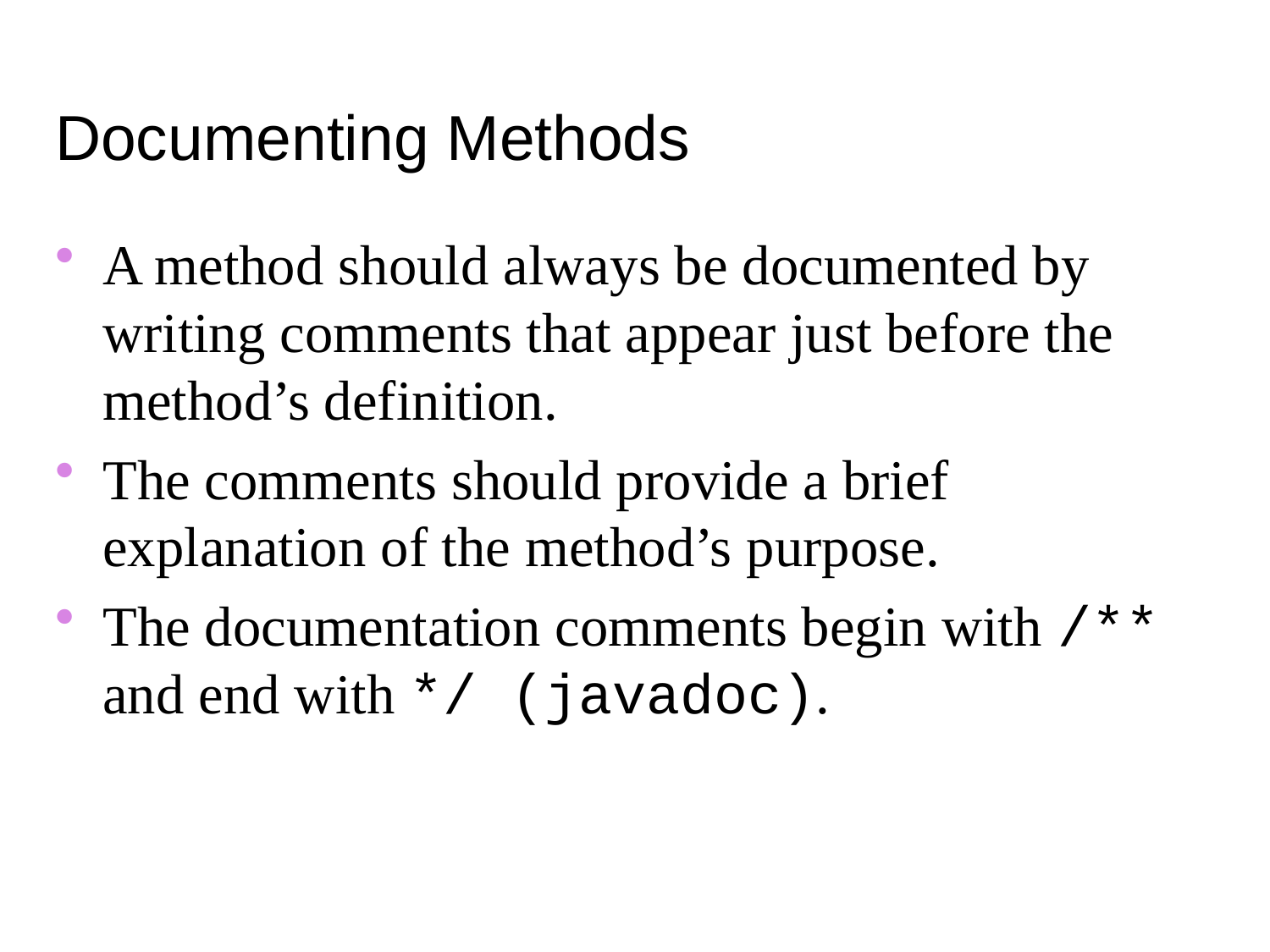

Documenting Methods
A method should always be documented by writing comments that appear just before the method’s definition.
The comments should provide a brief explanation of the method’s purpose.
The documentation comments begin with /** and end with */ (javadoc).